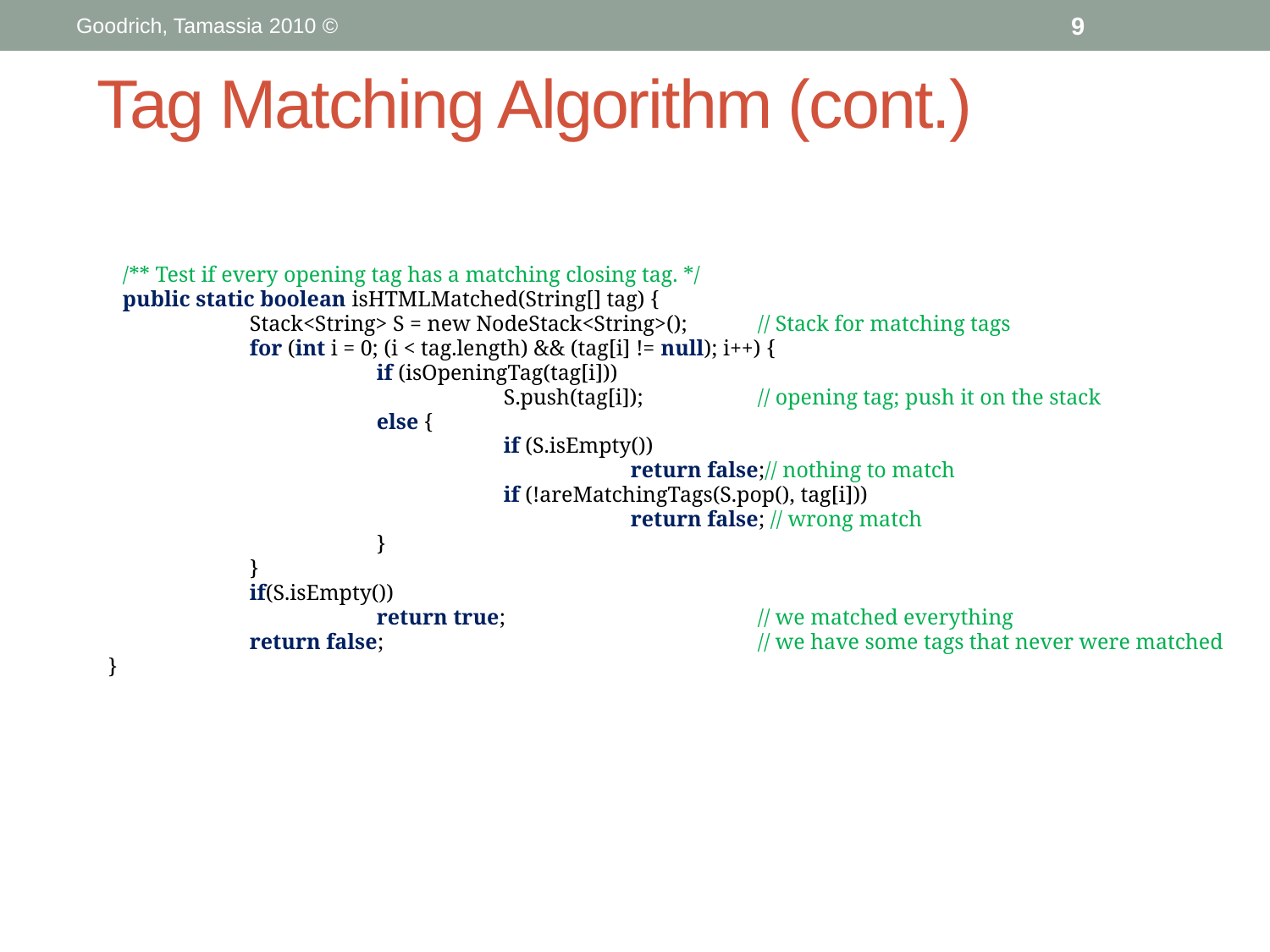

© 2010 Goodrich, Tamassia
9
# Tag Matching Algorithm (cont.)

	/** Test if every opening tag has a matching closing tag. */
	public static boolean isHTMLMatched(String[] tag) {
		Stack<String> S = new NodeStack<String>();	// Stack for matching tags
		for (int i = 0; (i < tag.length) && (tag[i] != null); i++) {
			if (isOpeningTag(tag[i]))
				S.push(tag[i]);	// opening tag; push it on the stack
			else {
				if (S.isEmpty())
					return false;// nothing to match
				if (!areMatchingTags(S.pop(), tag[i]))
					return false; // wrong match
			}
		}
		if(S.isEmpty())
			return true;		// we matched everything
		return false;			// we have some tags that never were matched
  }